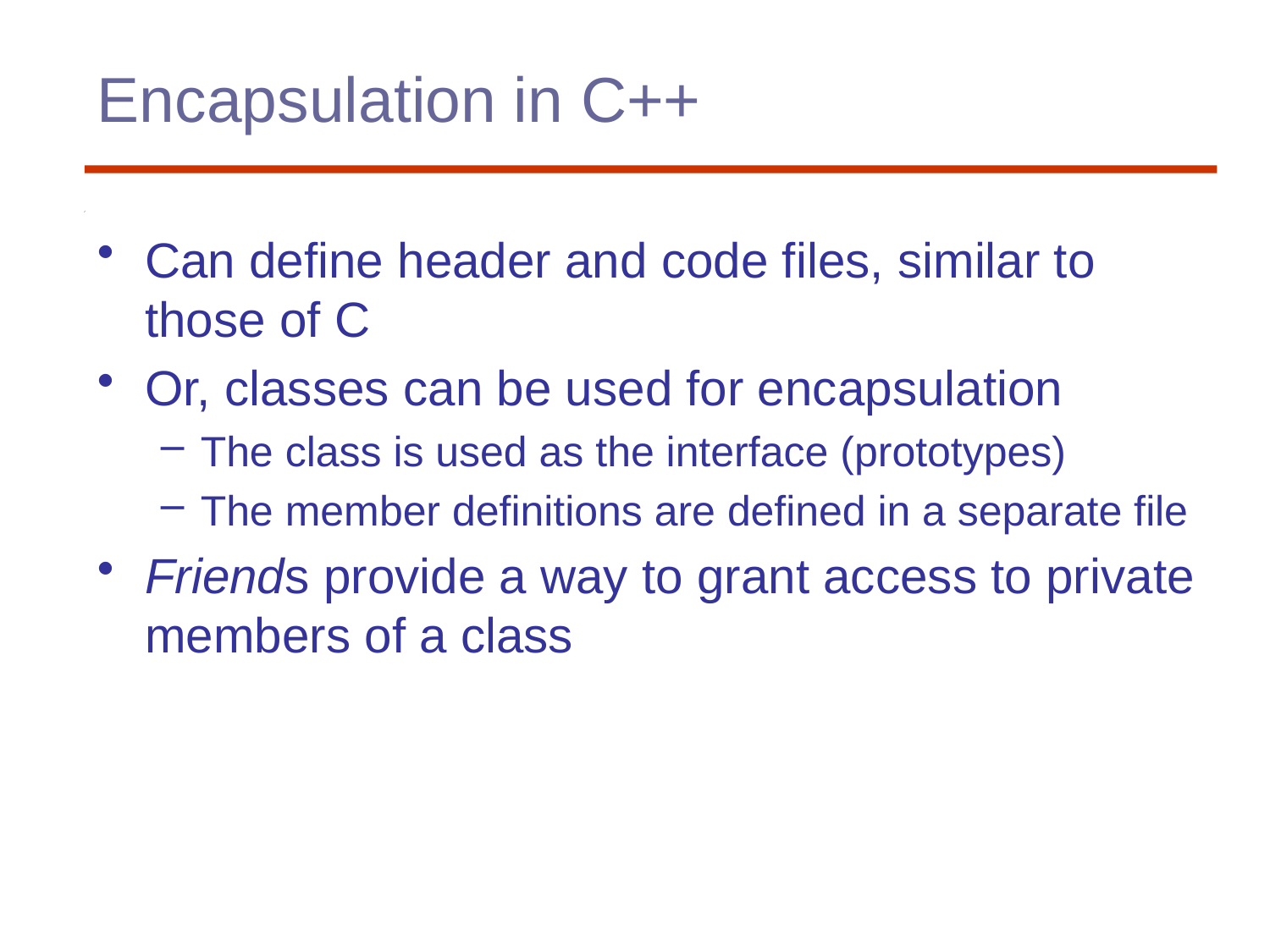

# Encapsulation in C++
Can define header and code files, similar to those of C
Or, classes can be used for encapsulation
The class is used as the interface (prototypes)
The member definitions are defined in a separate file
Friends provide a way to grant access to private members of a class